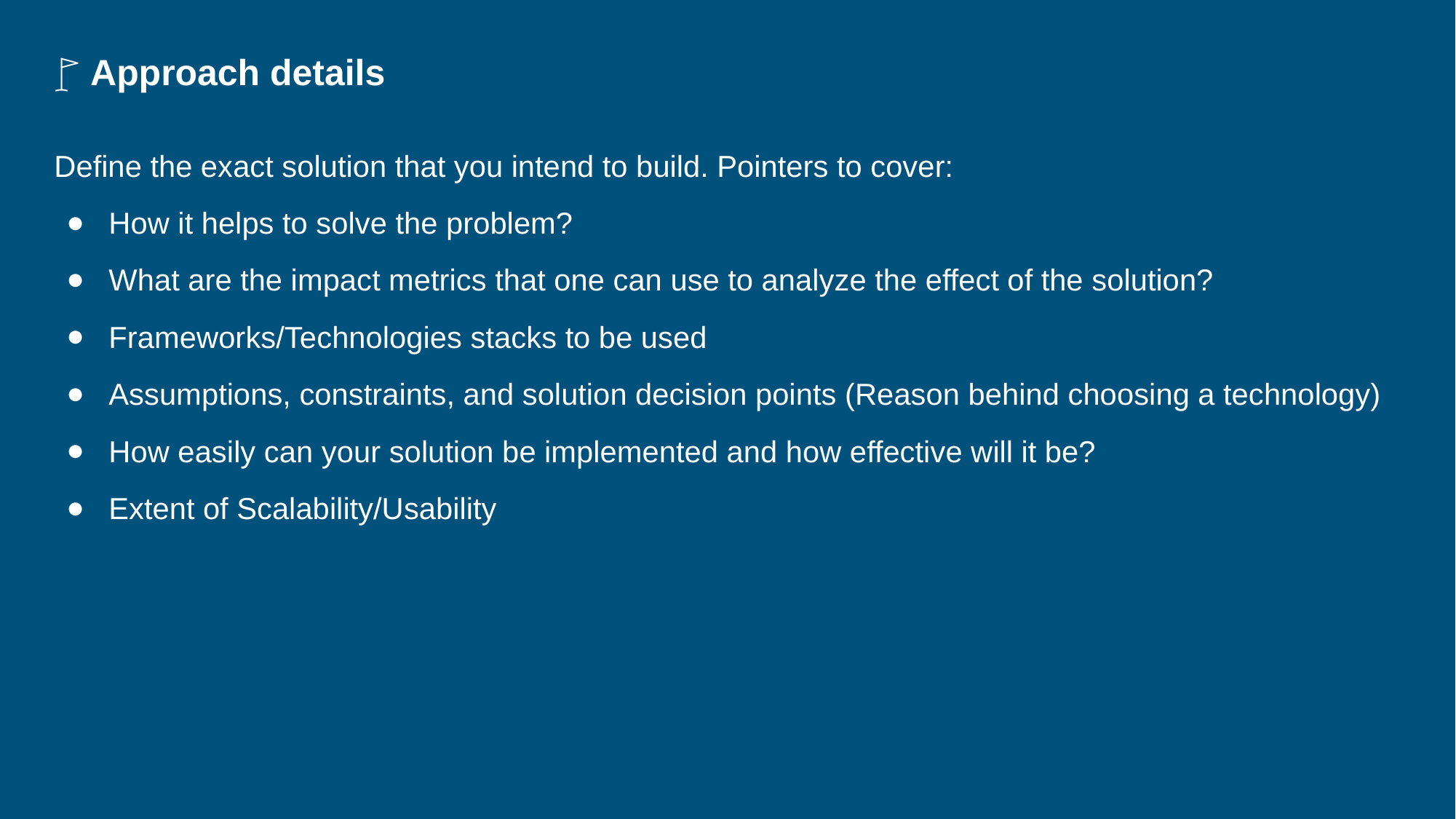

🚩 Approach details
Define the exact solution that you intend to build. Pointers to cover:
How it helps to solve the problem?
What are the impact metrics that one can use to analyze the effect of the solution?
Frameworks/Technologies stacks to be used
Assumptions, constraints, and solution decision points (Reason behind choosing a technology)
How easily can your solution be implemented and how effective will it be?
Extent of Scalability/Usability